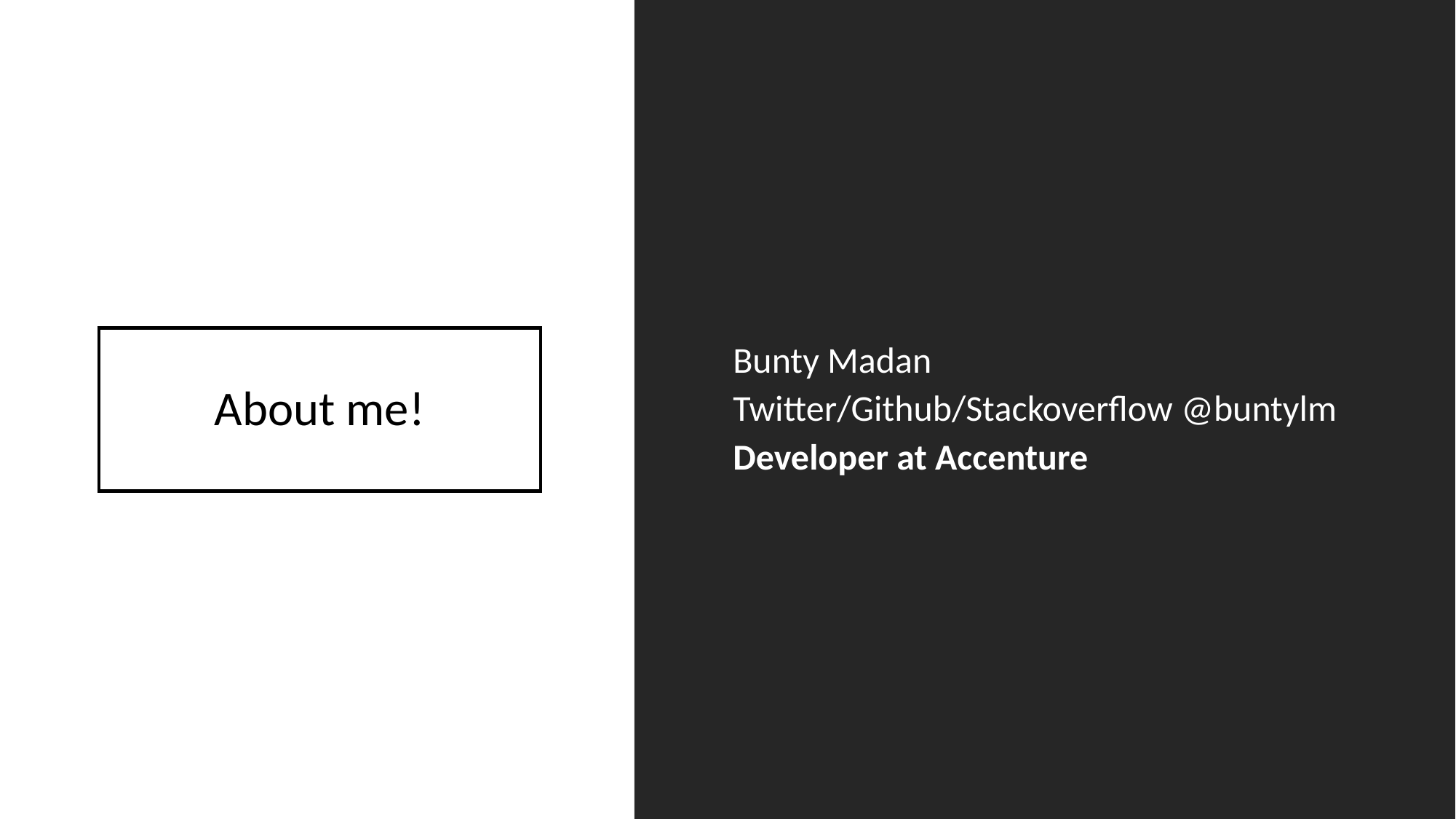

Bunty Madan
Twitter/Github/Stackoverflow @buntylm
Developer at Accenture
# About me!